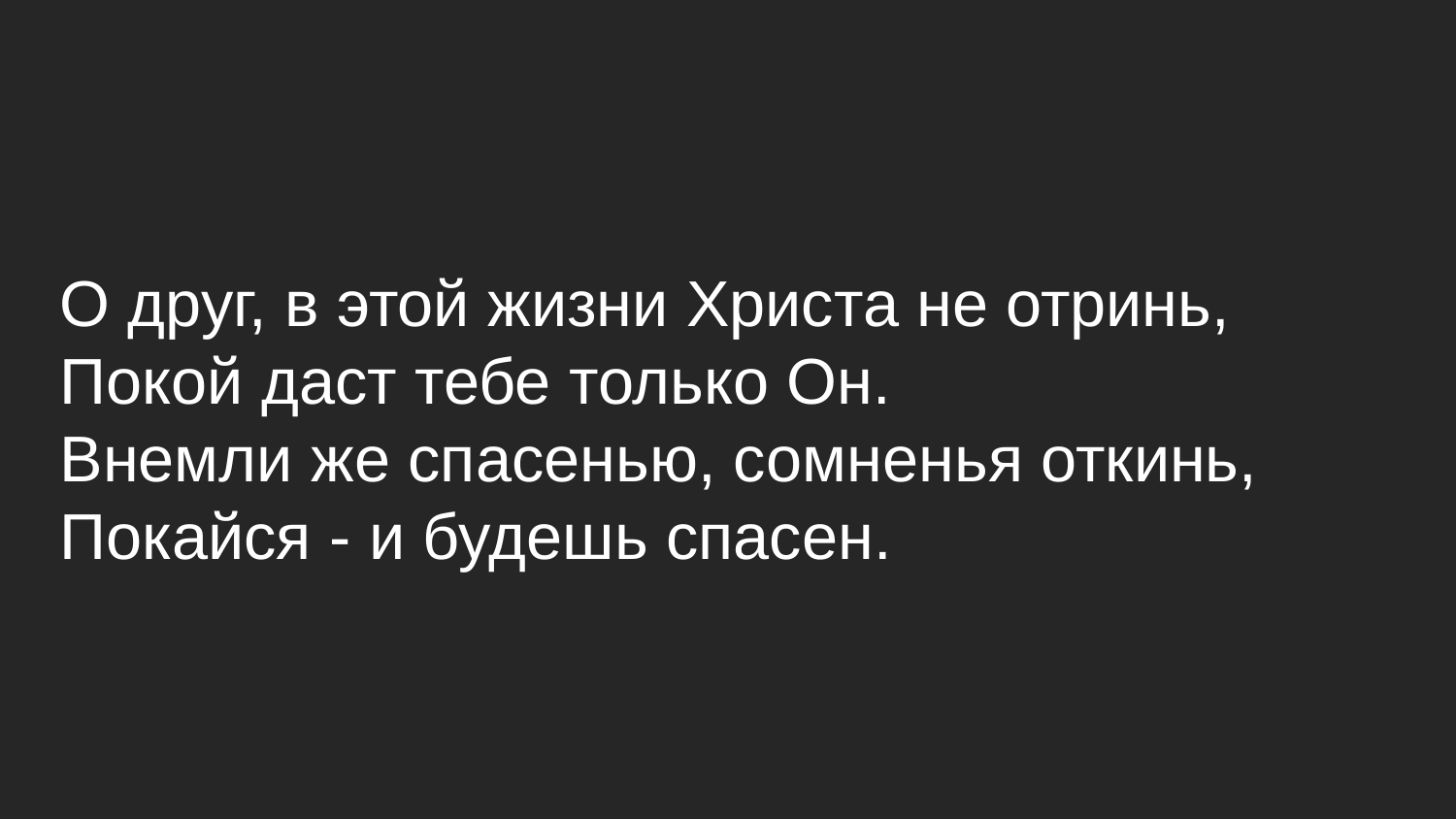

О друг, в этой жизни Христа не отринь,
Покой даст тебе только Он.
Внемли же спасенью, сомненья откинь,
Покайся - и будешь спасен.